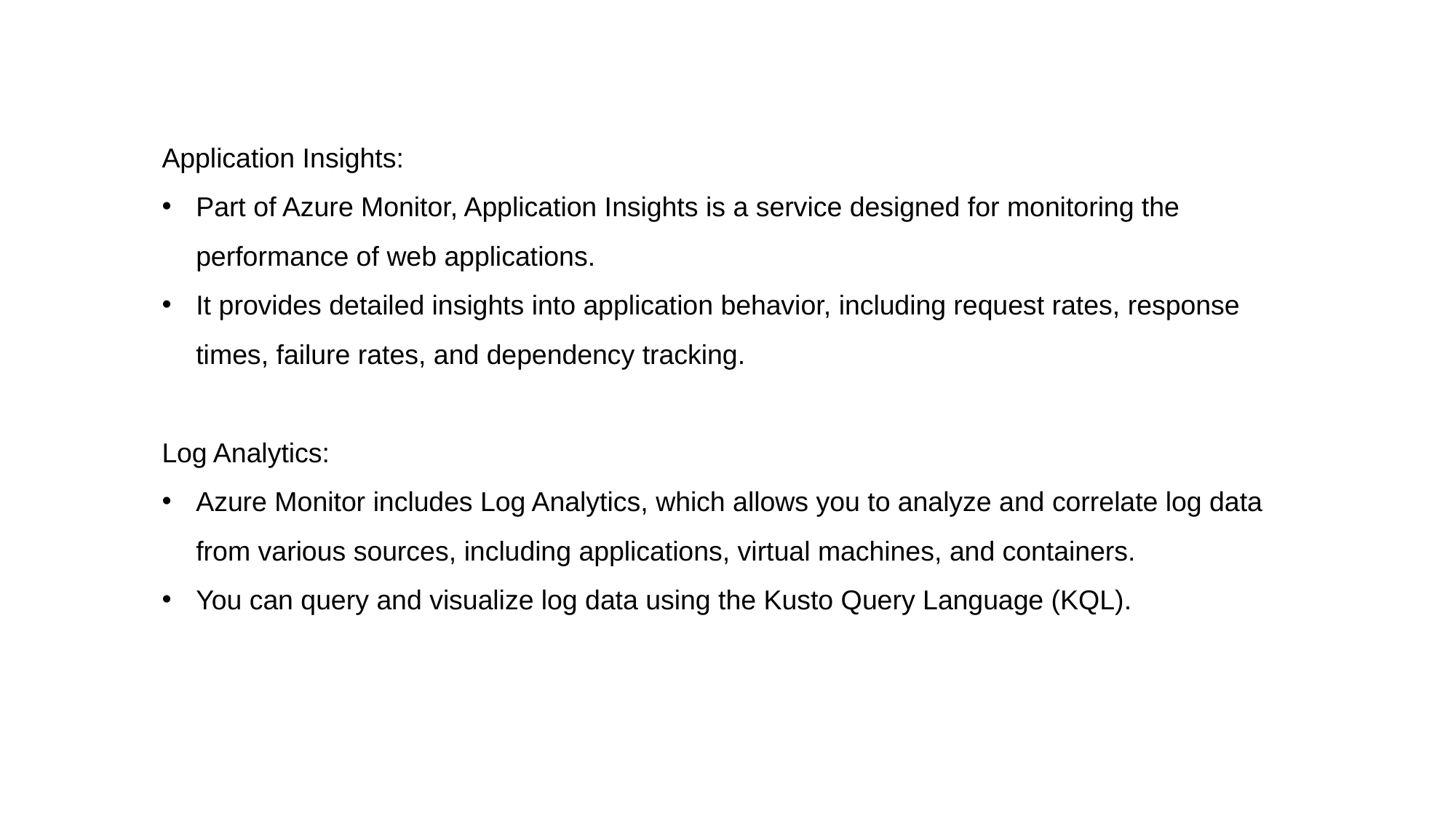

Application Insights:
Part of Azure Monitor, Application Insights is a service designed for monitoring the performance of web applications.
It provides detailed insights into application behavior, including request rates, response times, failure rates, and dependency tracking.

Log Analytics:
Azure Monitor includes Log Analytics, which allows you to analyze and correlate log data from various sources, including applications, virtual machines, and containers.
You can query and visualize log data using the Kusto Query Language (KQL).